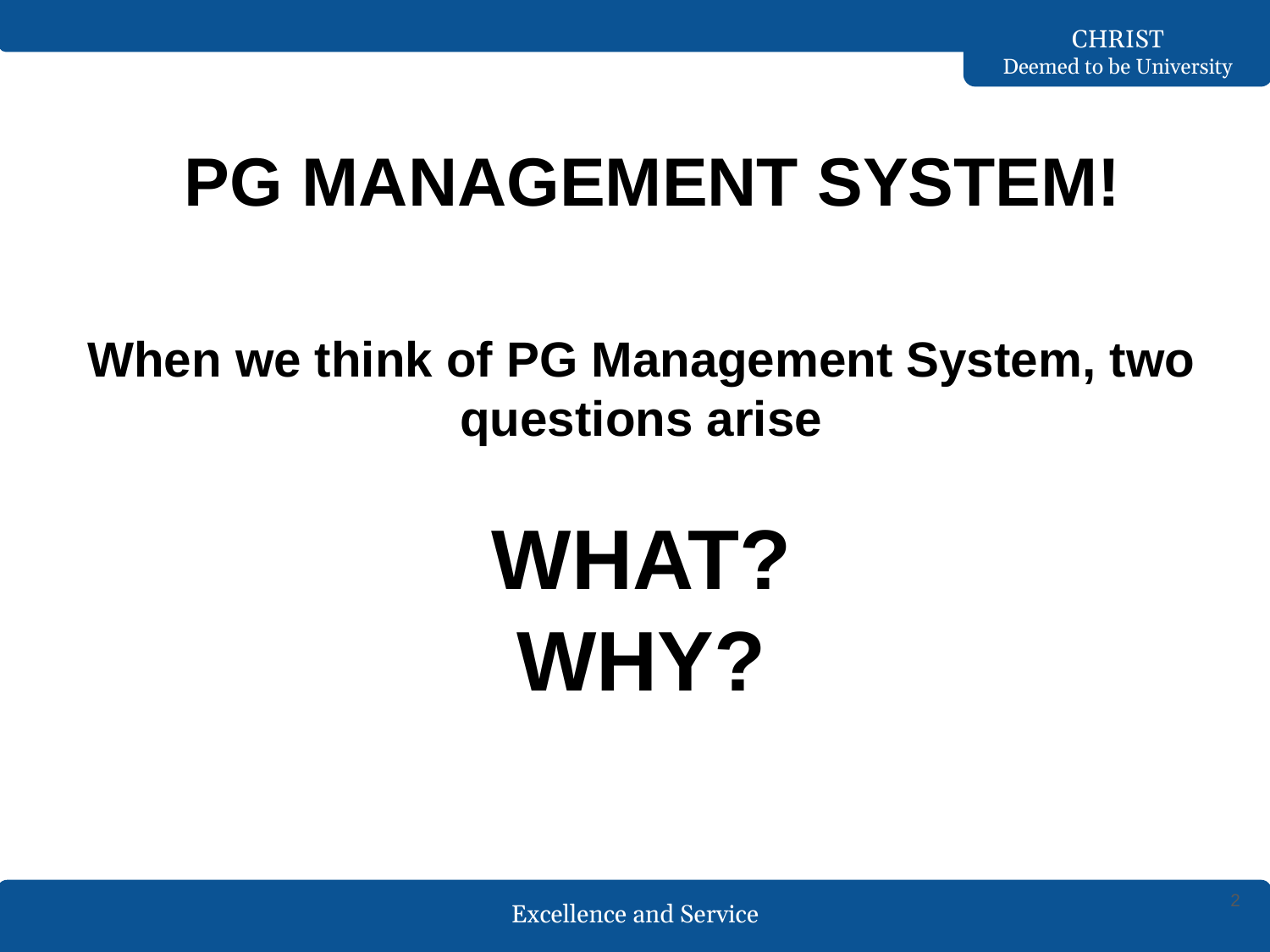

PG MANAGEMENT SYSTEM!

When we think of PG Management System, two questions arise

WHAT?
WHY?
2